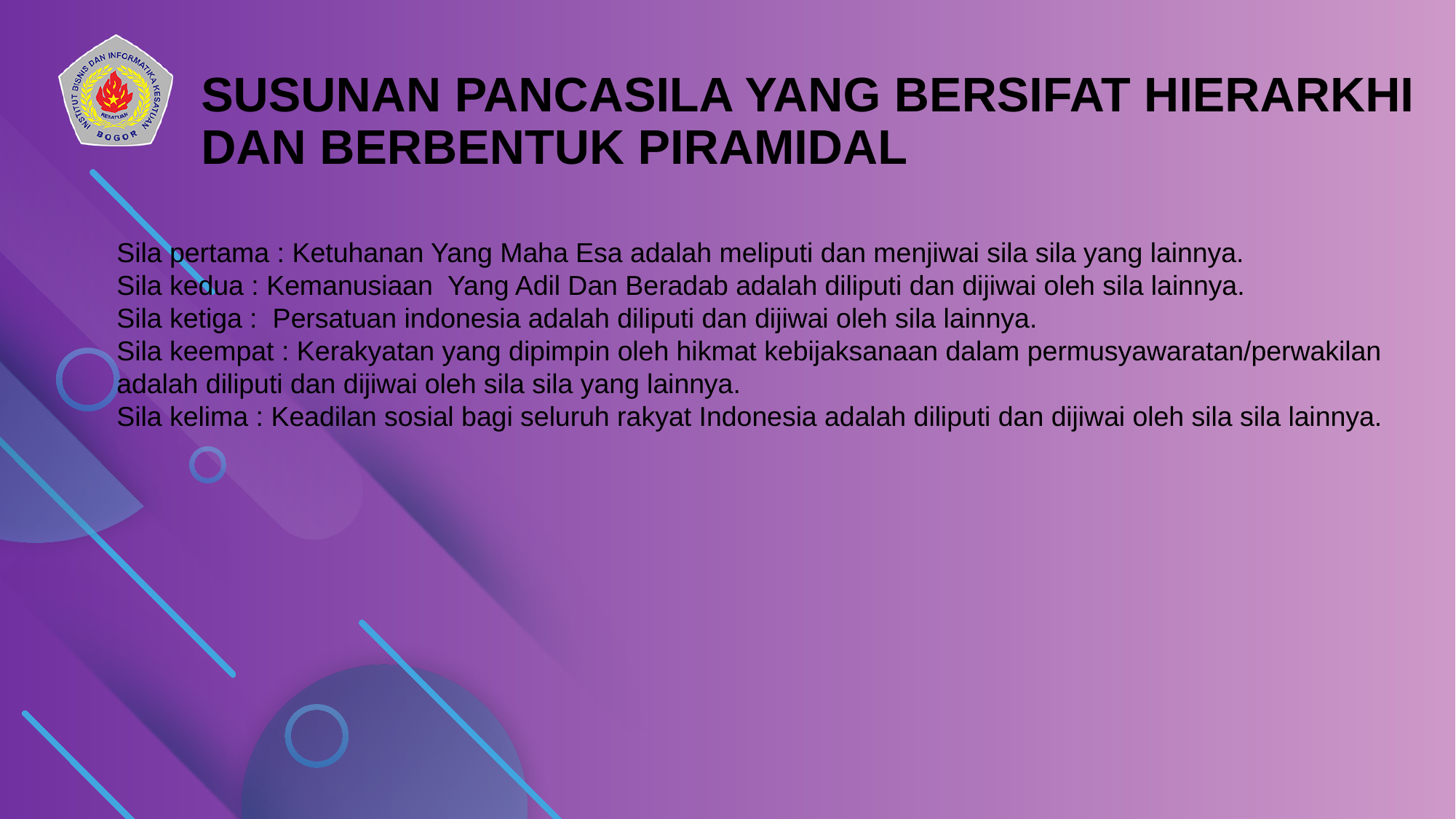

SUSUNAN PANCASILA YANG BERSIFAT HIERARKHI DAN BERBENTUK PIRAMIDAL
Sila pertama : Ketuhanan Yang Maha Esa adalah meliputi dan menjiwai sila sila yang lainnya.
Sila kedua : Kemanusiaan  Yang Adil Dan Beradab adalah diliputi dan dijiwai oleh sila lainnya.
Sila ketiga :  Persatuan indonesia adalah diliputi dan dijiwai oleh sila lainnya.
Sila keempat : Kerakyatan yang dipimpin oleh hikmat kebijaksanaan dalam permusyawaratan/perwakilan adalah diliputi dan dijiwai oleh sila sila yang lainnya.
Sila kelima : Keadilan sosial bagi seluruh rakyat Indonesia adalah diliputi dan dijiwai oleh sila sila lainnya.